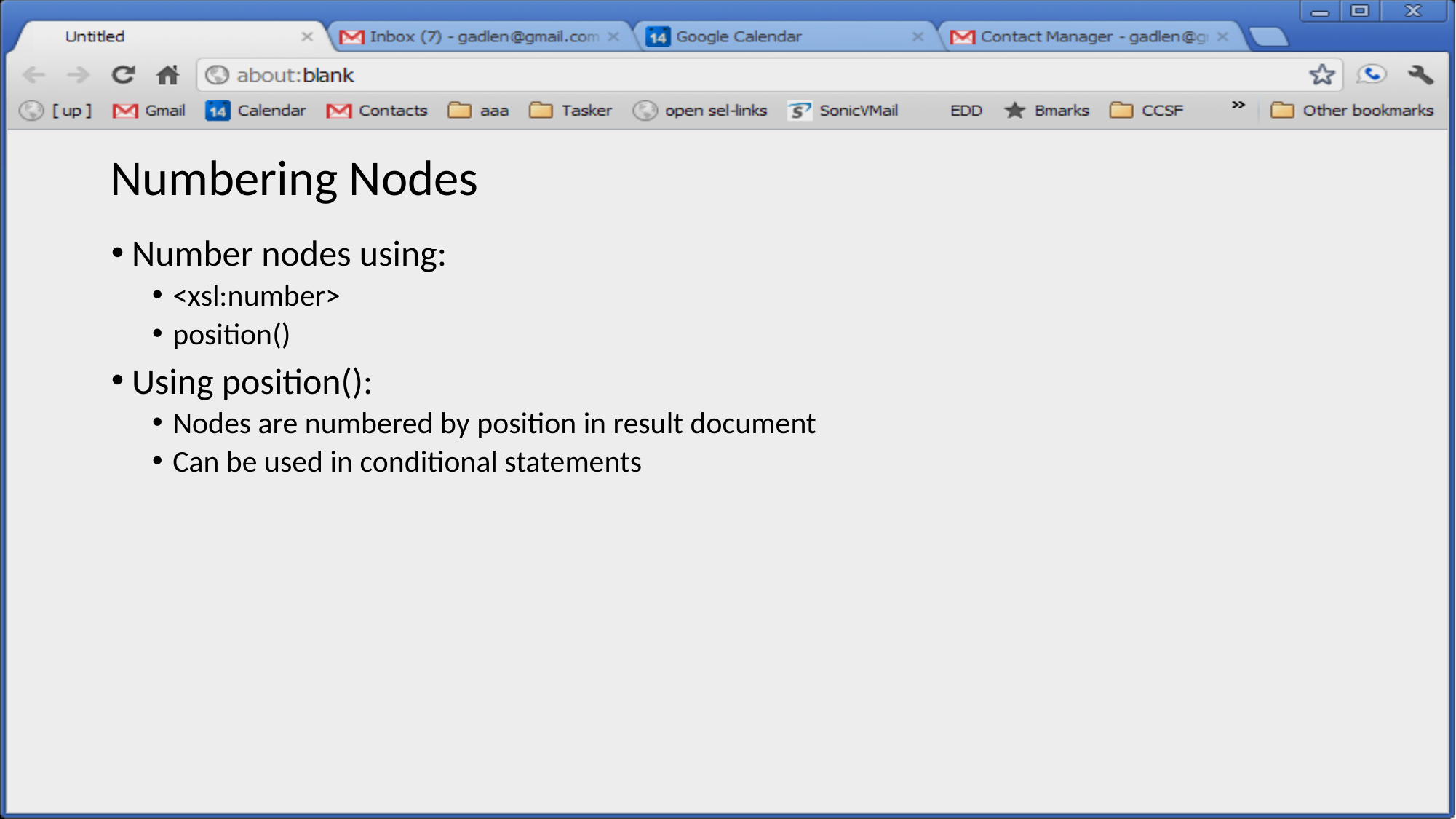

# Numbering Nodes
Number nodes using:
<xsl:number>
position()
Using position():
Nodes are numbered by position in result document
Can be used in conditional statements